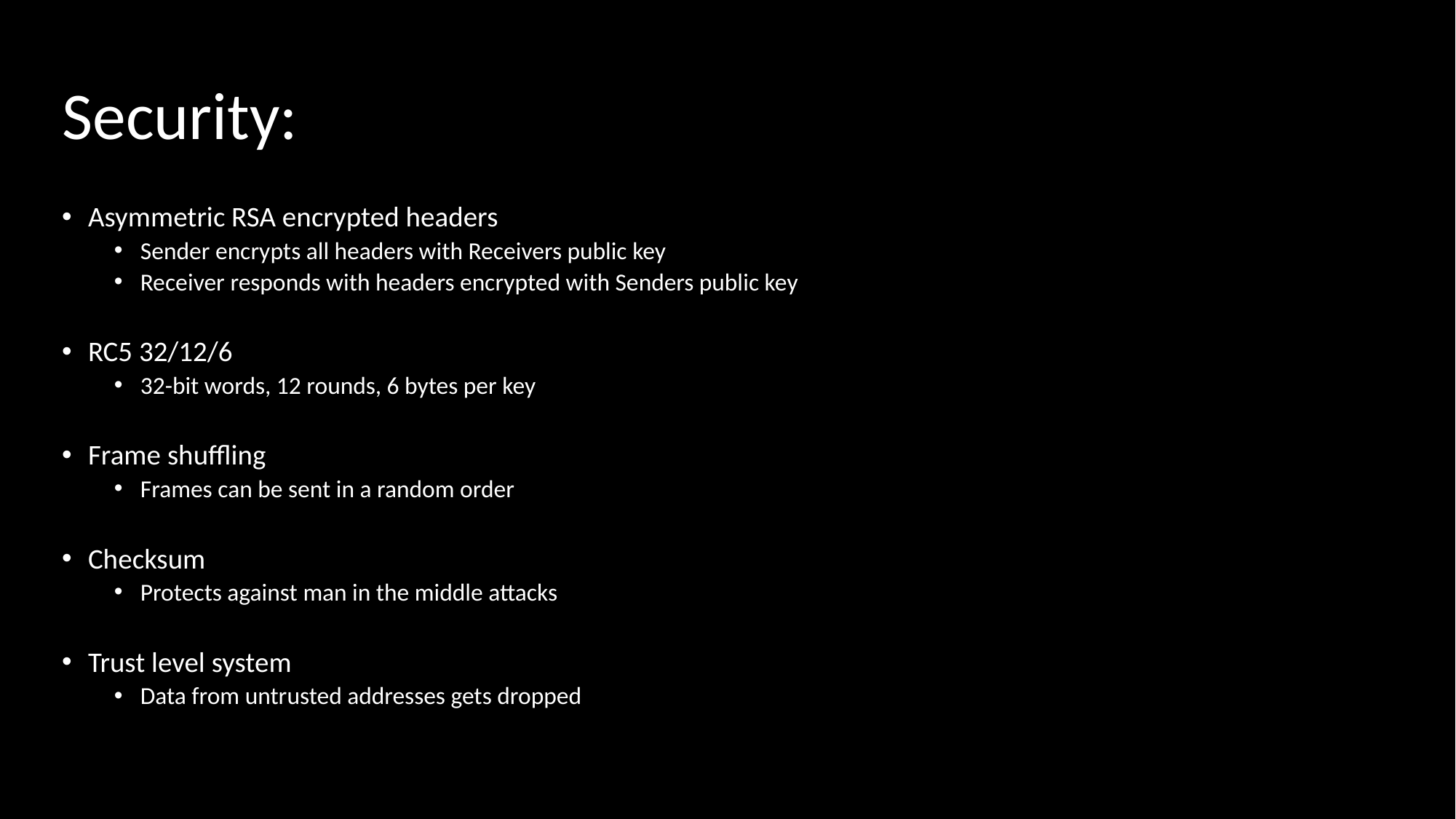

# Security:
Asymmetric RSA encrypted headers
Sender encrypts all headers with Receivers public key
Receiver responds with headers encrypted with Senders public key

RC5 32/12/6
32-bit words, 12 rounds, 6 bytes per key

Frame shuffling
Frames can be sent in a random order

Checksum
Protects against man in the middle attacks

Trust level system
Data from untrusted addresses gets dropped